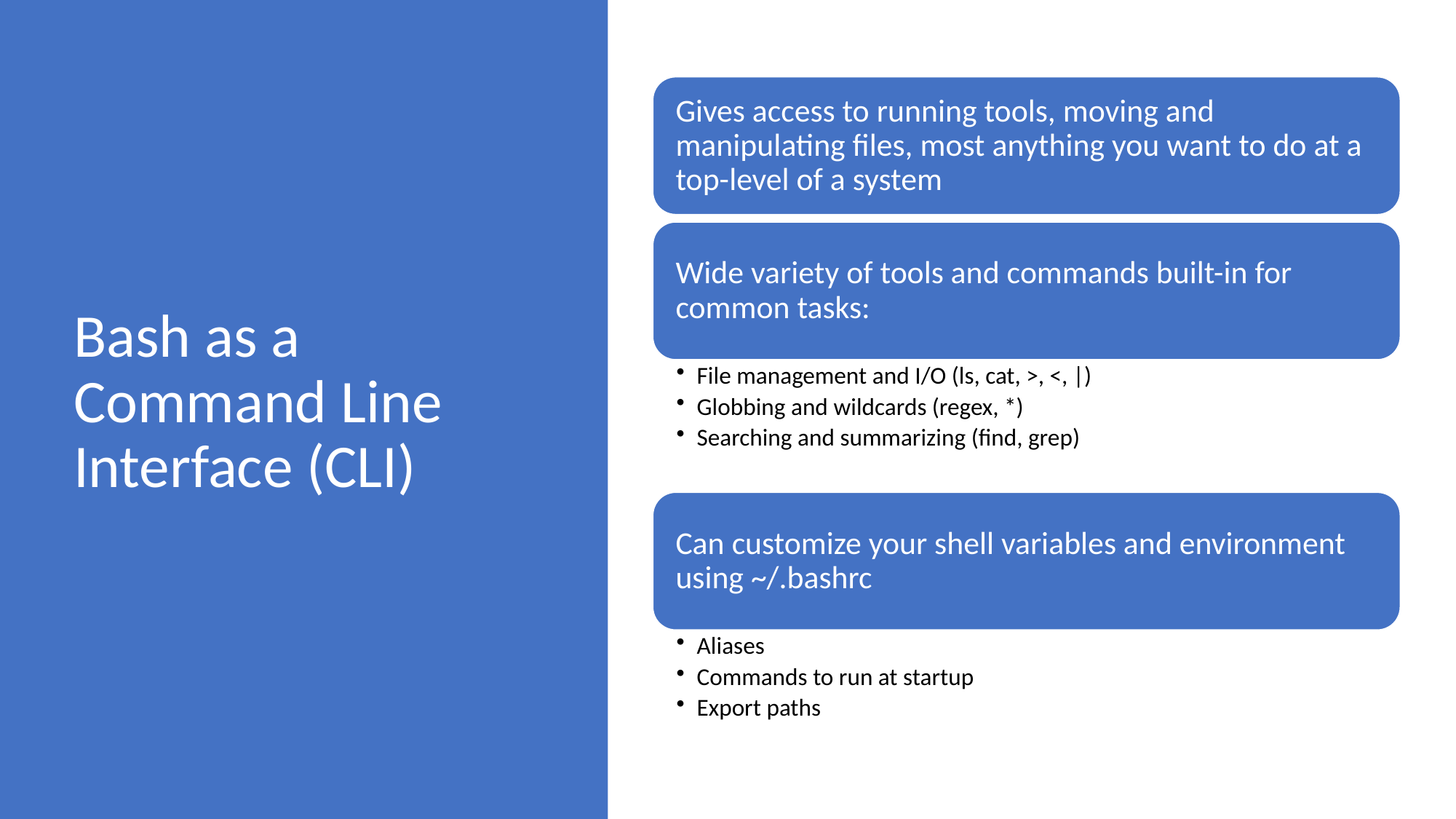

# Bash as a Command Line Interface (CLI)
Gives access to running tools, moving and manipulating files, most anything you want to do at a top-level of a system
Wide variety of tools and commands built-in for common tasks:
File management and I/O (ls, cat, >, <, |)
Globbing and wildcards (regex, *)
Searching and summarizing (find, grep)

Can customize your shell variables and environment using ~/.bashrc
Aliases
Commands to run at startup
Export paths